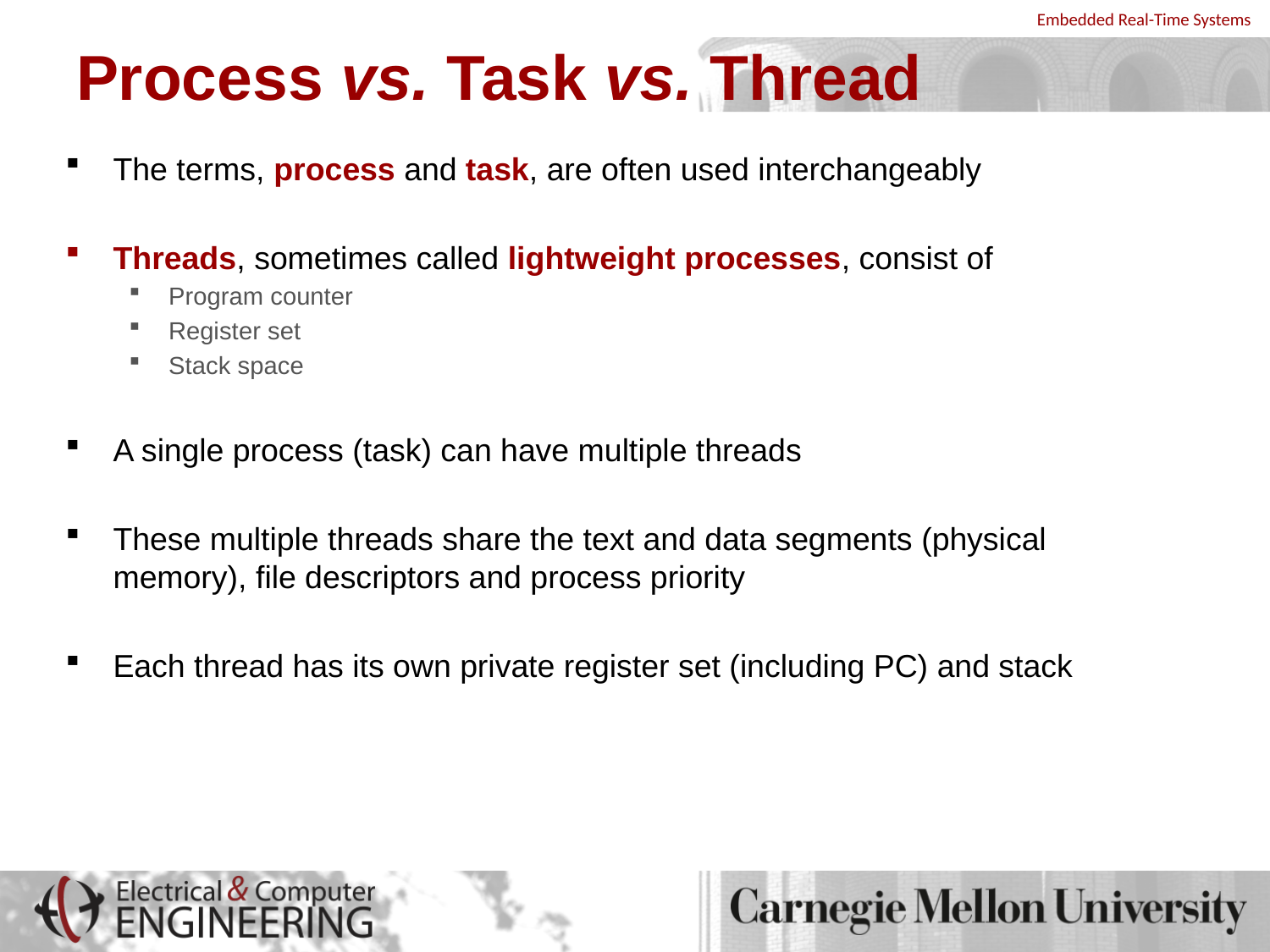

# Process vs. Task vs. Thread
The terms, process and task, are often used interchangeably

Threads, sometimes called lightweight processes, consist of
Program counter
Register set
Stack space

A single process (task) can have multiple threads

These multiple threads share the text and data segments (physical memory), file descriptors and process priority

Each thread has its own private register set (including PC) and stack